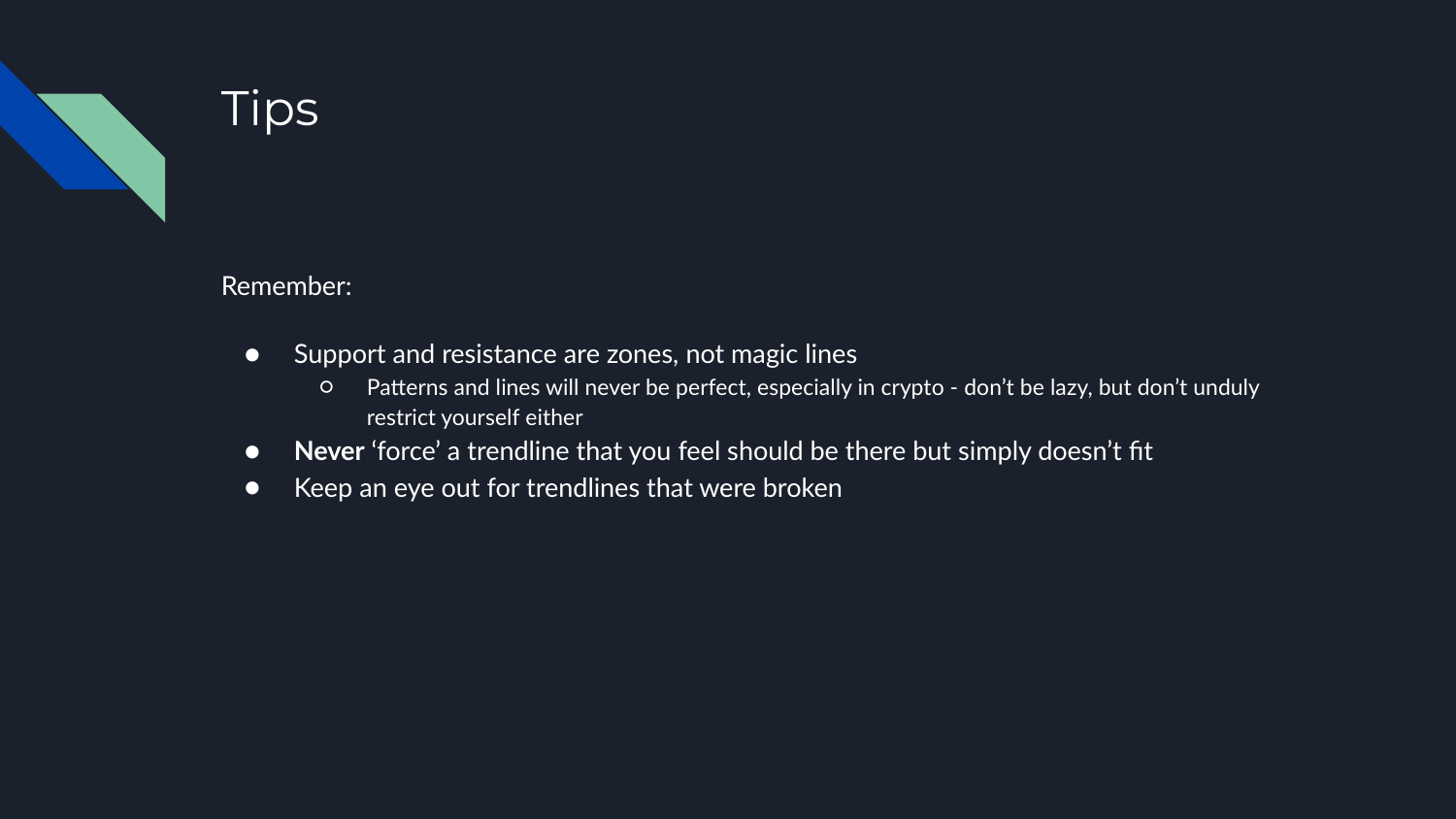

# Tips
Remember:
Support and resistance are zones, not magic lines
Patterns and lines will never be perfect, especially in crypto - don’t be lazy, but don’t unduly restrict yourself either
Never ‘force’ a trendline that you feel should be there but simply doesn’t fit
Keep an eye out for trendlines that were broken